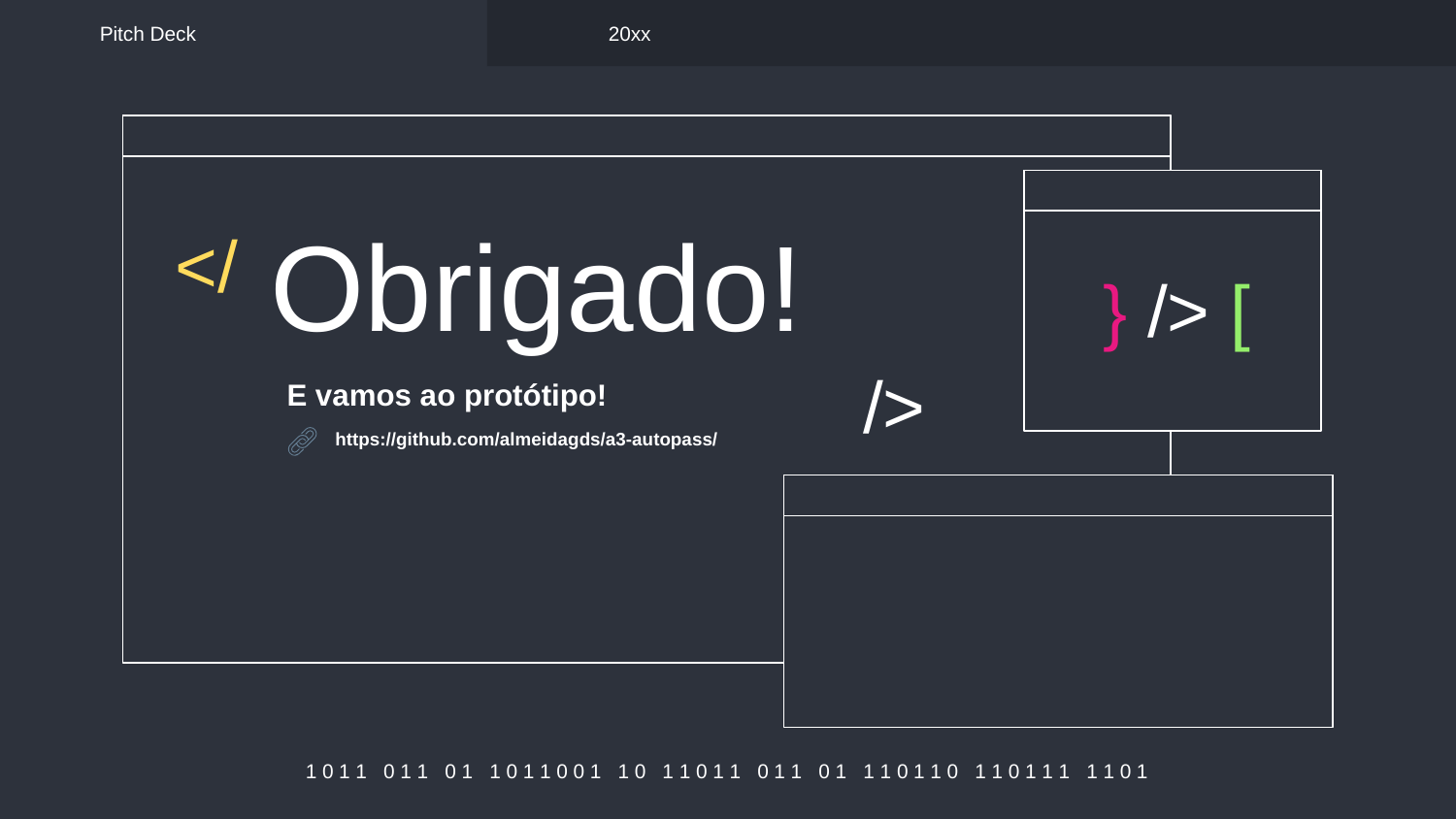

Pitch Deck
20xx

# Obrigado!
</
} /> [
/>
E vamos ao protótipo!
https://github.com/almeidagds/a3-autopass/

Please keep this slide for attribution